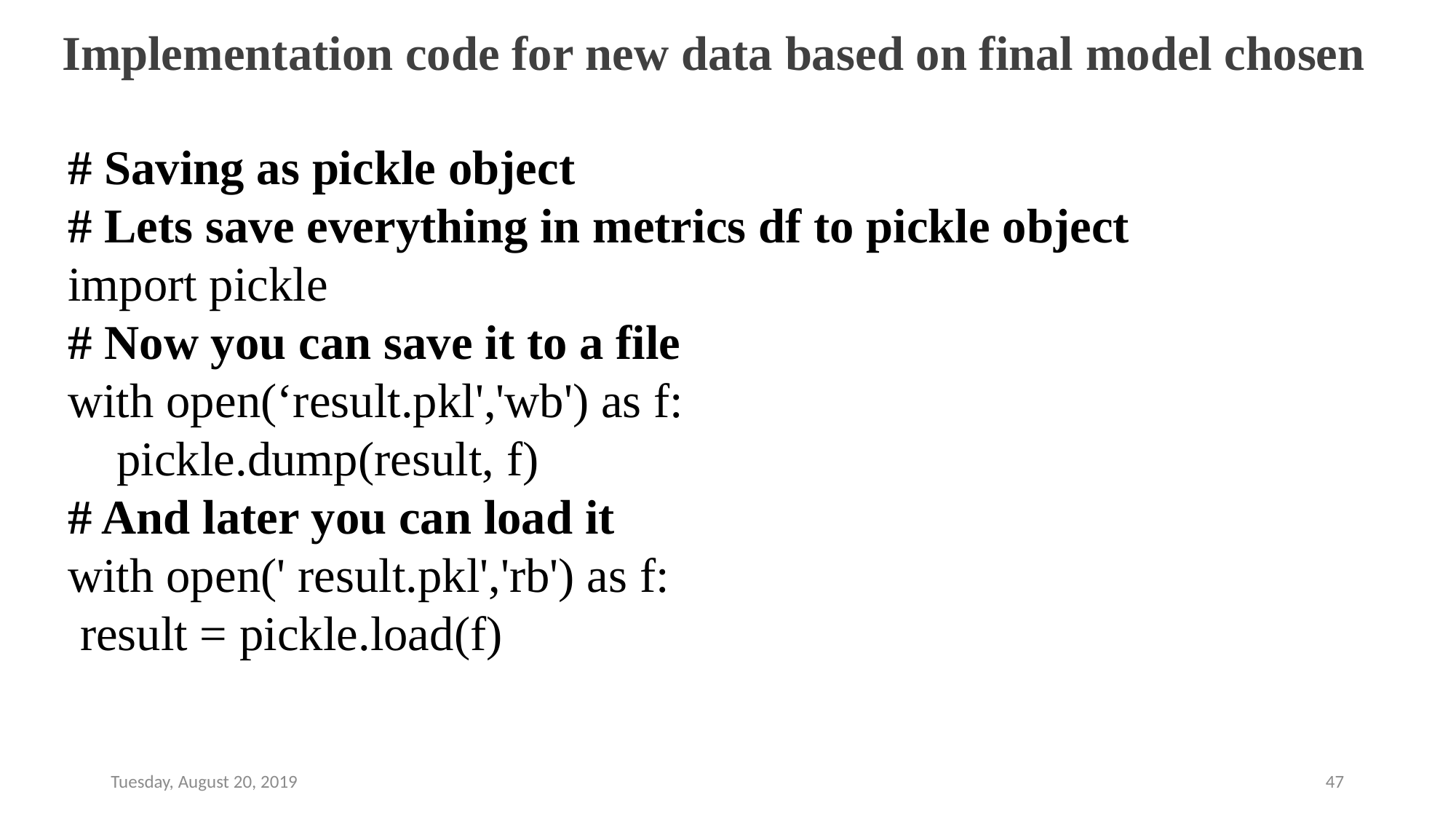

Implementation code for new data based on final model chosen
# Saving as pickle object
# Lets save everything in metrics df to pickle object
import pickle
# Now you can save it to a file
with open(‘result.pkl','wb') as f:
    pickle.dump(result, f)
# And later you can load it
with open(' result.pkl','rb') as f:
 result = pickle.load(f)
Tuesday, August 20, 2019
47